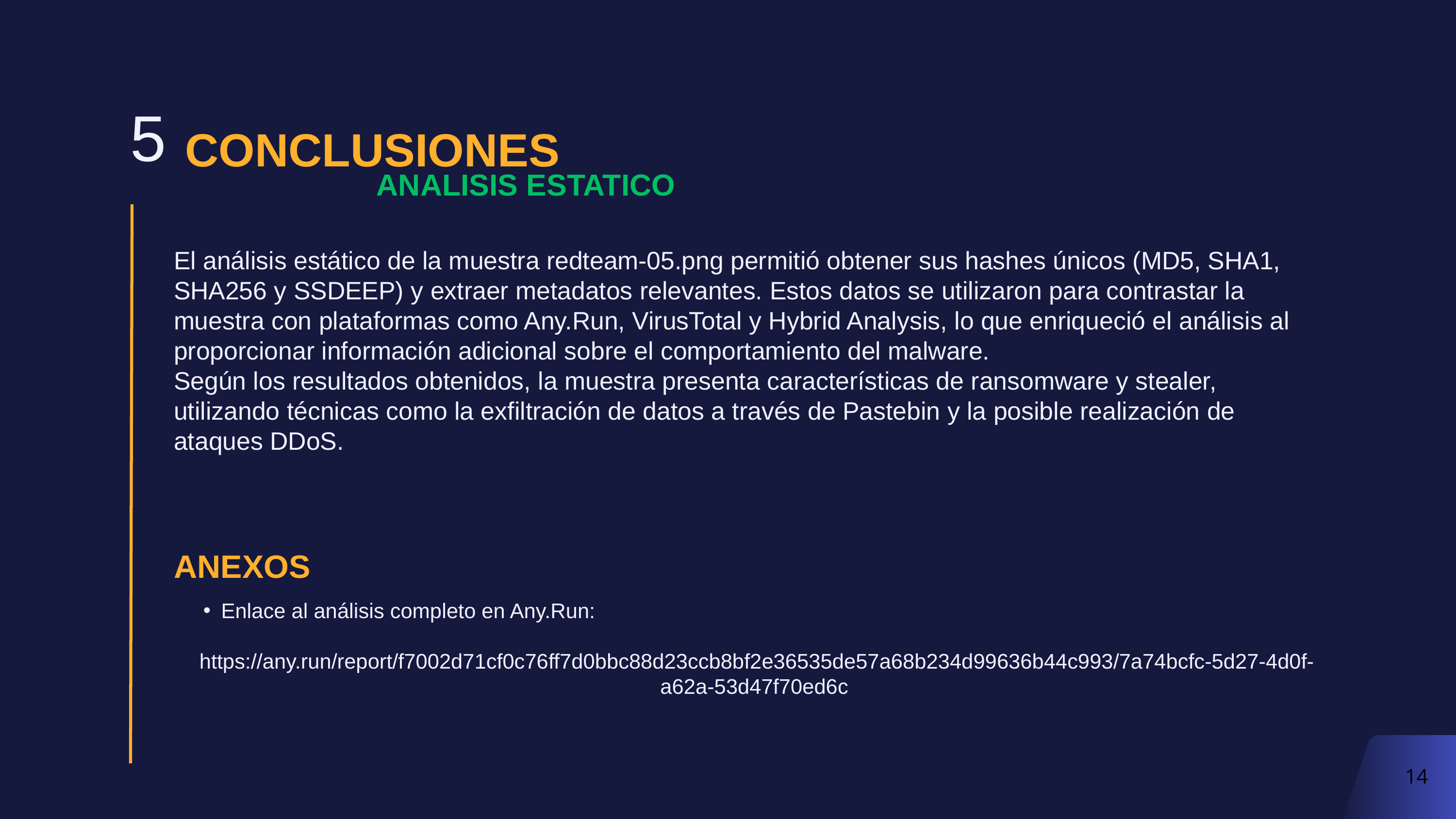

5
CONCLUSIONES

ANALISIS ESTATICO

El análisis estático de la muestra redteam-05.png permitió obtener sus hashes únicos (MD5, SHA1, SHA256 y SSDEEP) y extraer metadatos relevantes. Estos datos se utilizaron para contrastar la muestra con plataformas como Any.Run, VirusTotal y Hybrid Analysis, lo que enriqueció el análisis al proporcionar información adicional sobre el comportamiento del malware.
Según los resultados obtenidos, la muestra presenta características de ransomware y stealer, utilizando técnicas como la exfiltración de datos a través de Pastebin y la posible realización de ataques DDoS.

ANEXOS
Enlace al análisis completo en Any.Run:

 https://any.run/report/f7002d71cf0c76ff7d0bbc88d23ccb8bf2e36535de57a68b234d99636b44c993/7a74bcfc-5d27-4d0f-a62a-53d47f70ed6c

14